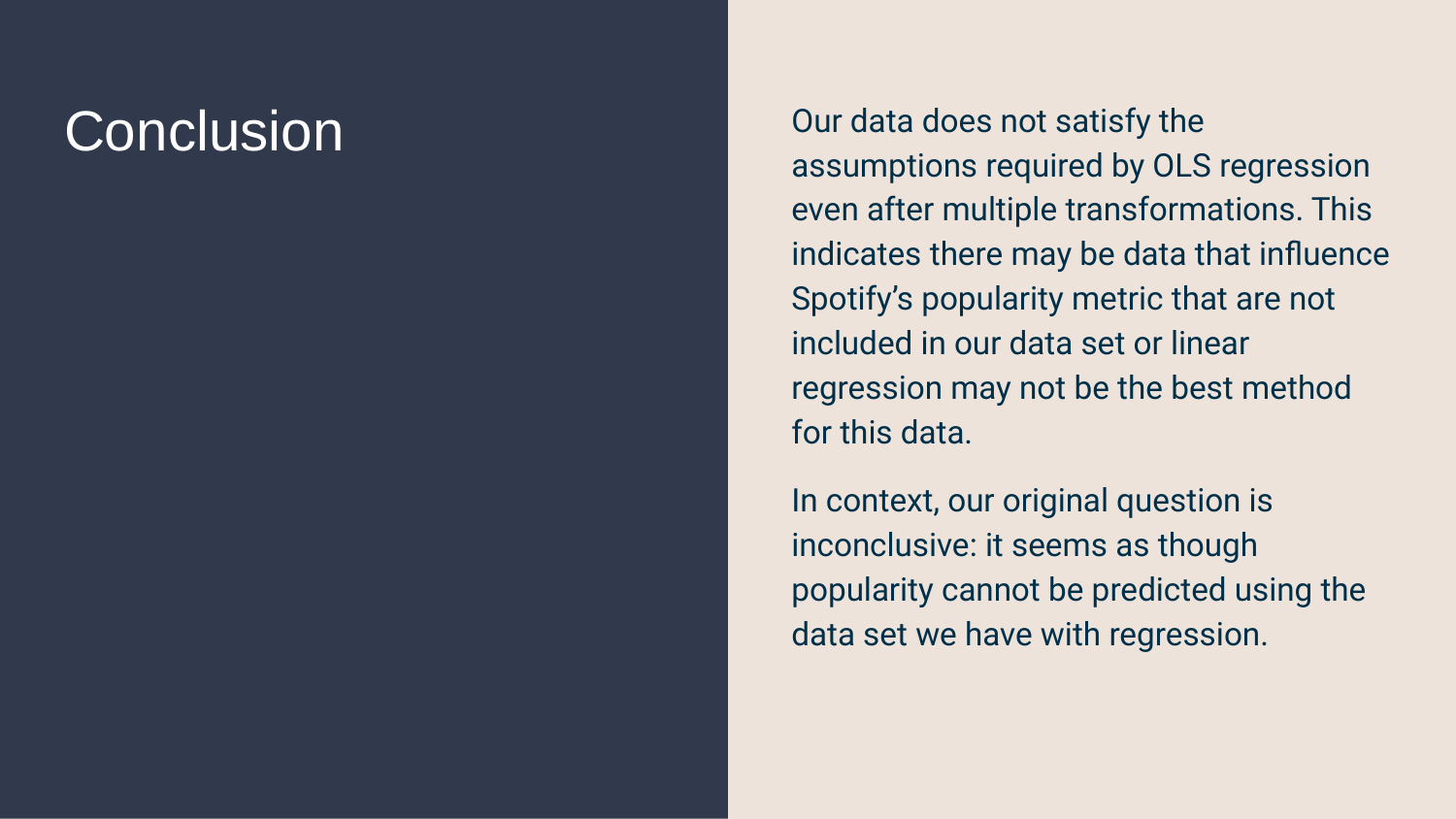

# Conclusion
Our data does not satisfy the assumptions required by OLS regression even after multiple transformations. This indicates there may be data that influence Spotify’s popularity metric that are not included in our data set or linear regression may not be the best method for this data.
In context, our original question is inconclusive: it seems as though popularity cannot be predicted using the data set we have with regression.